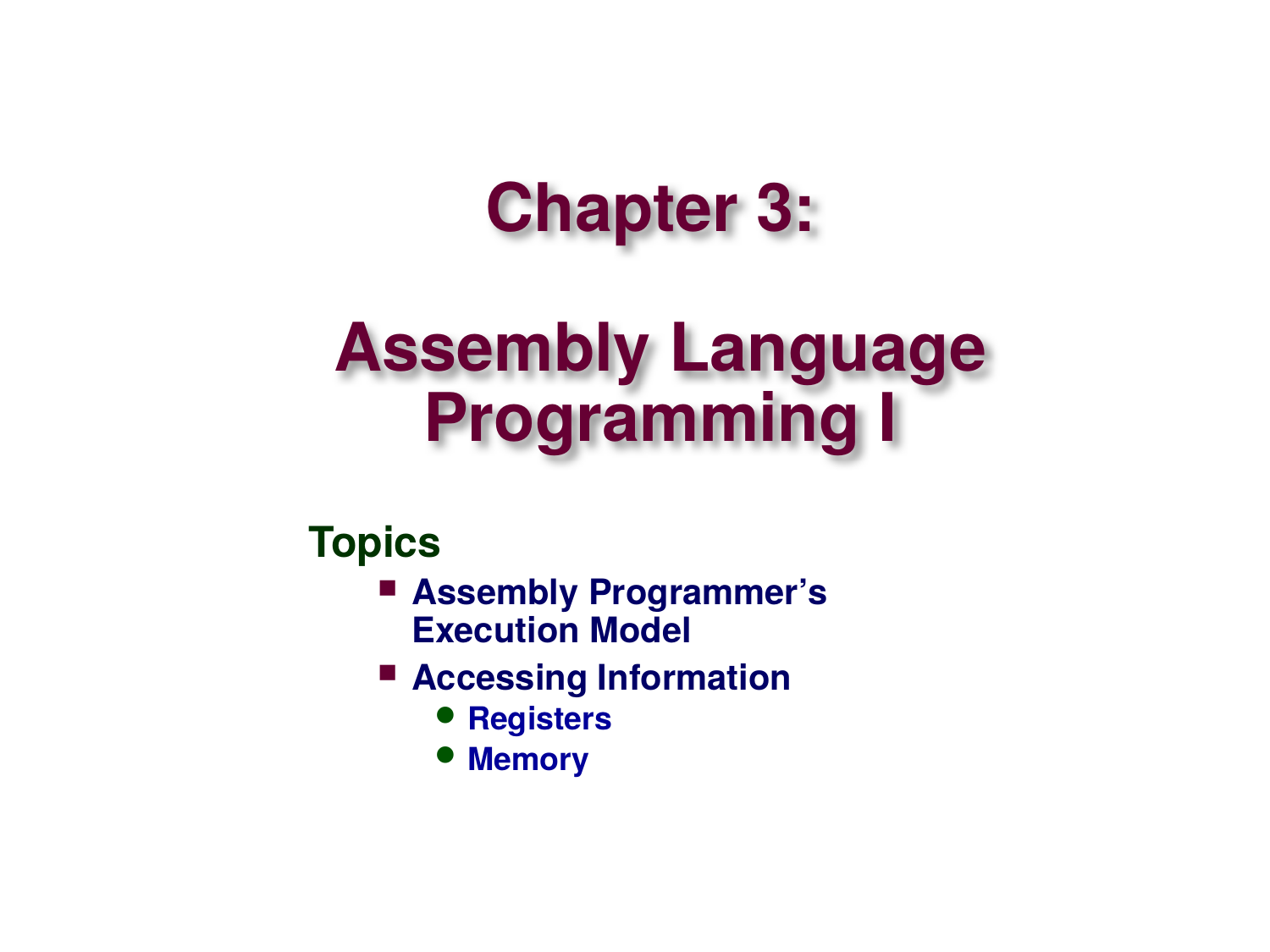

# Chapter 3: Assembly Language Programming I
Topics
Assembly Programmer’s Execution Model
Accessing Information
Registers
Memory